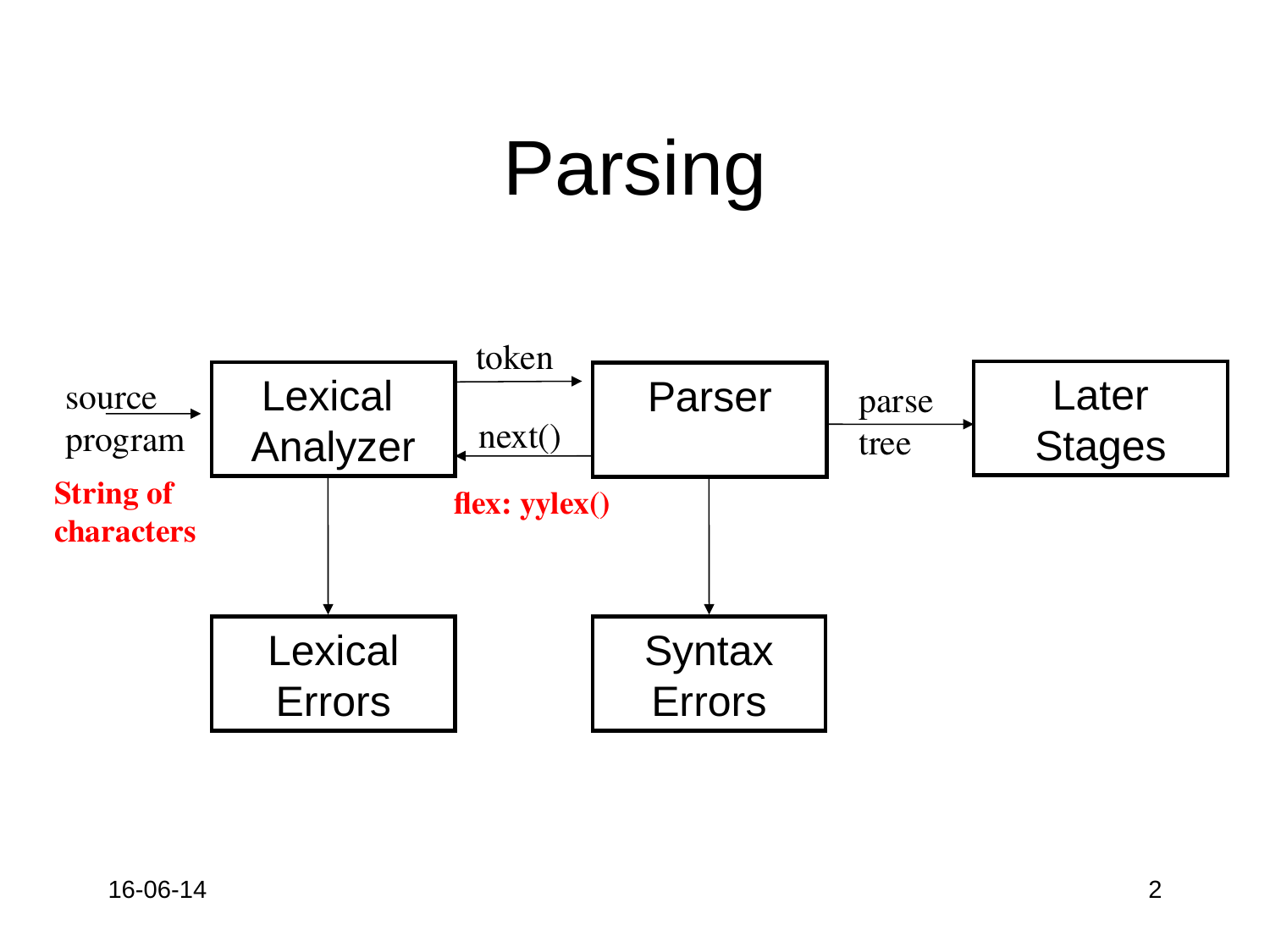

# Parsing
token
Later Stages
Lexical
Analyzer
Parser
source
program
parse tree

next()

Lexical Errors
Syntax Errors
String of characters
flex: yylex()
16-06-14
2